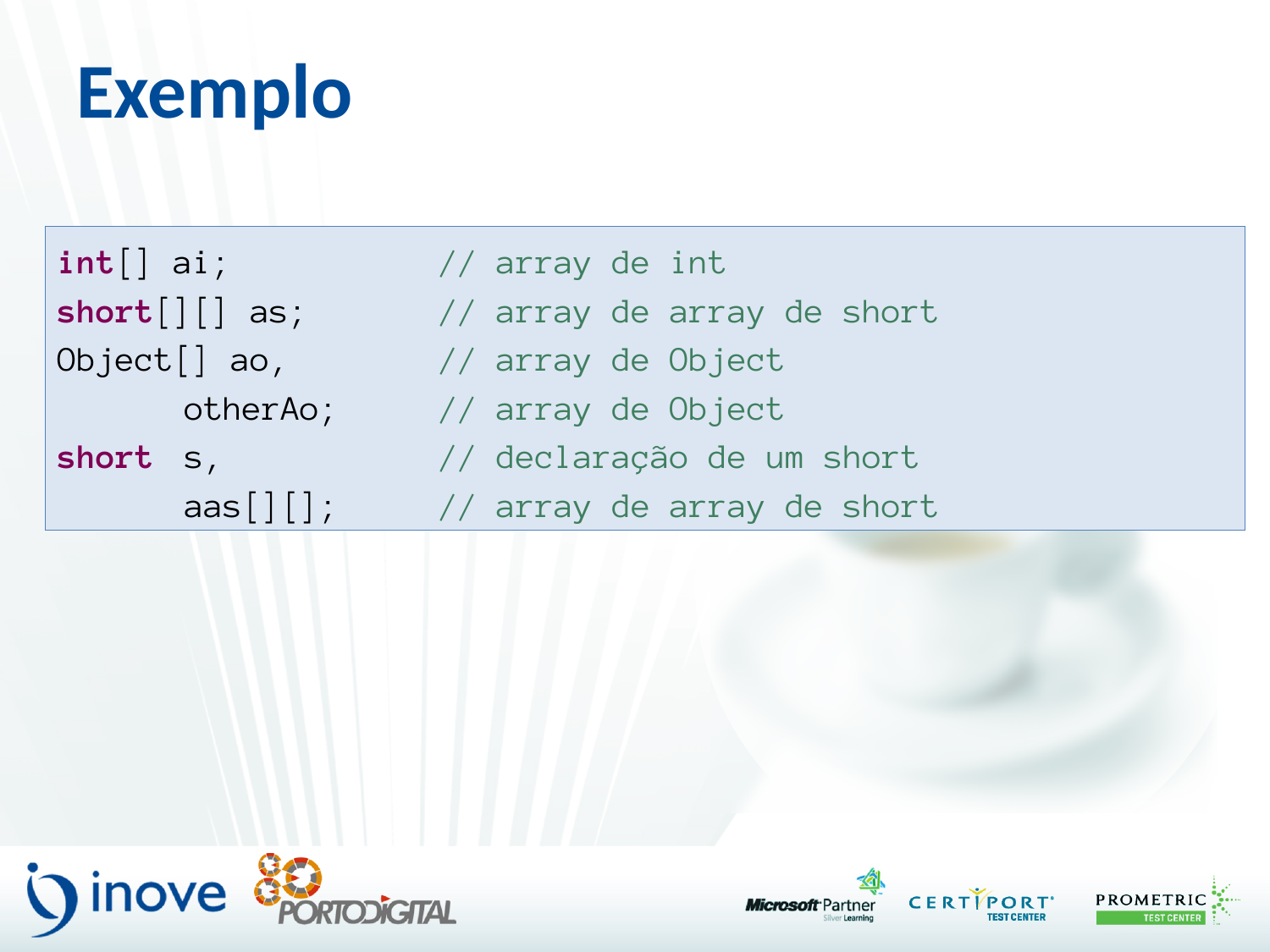

# Exemplo
int[] ai;		// array de int
short[][] as;		// array de array de short
Object[] ao,		// array de Object
	otherAo;	// array de Object
short	s,		// declaração de um short
	aas[][];	// array de array de short